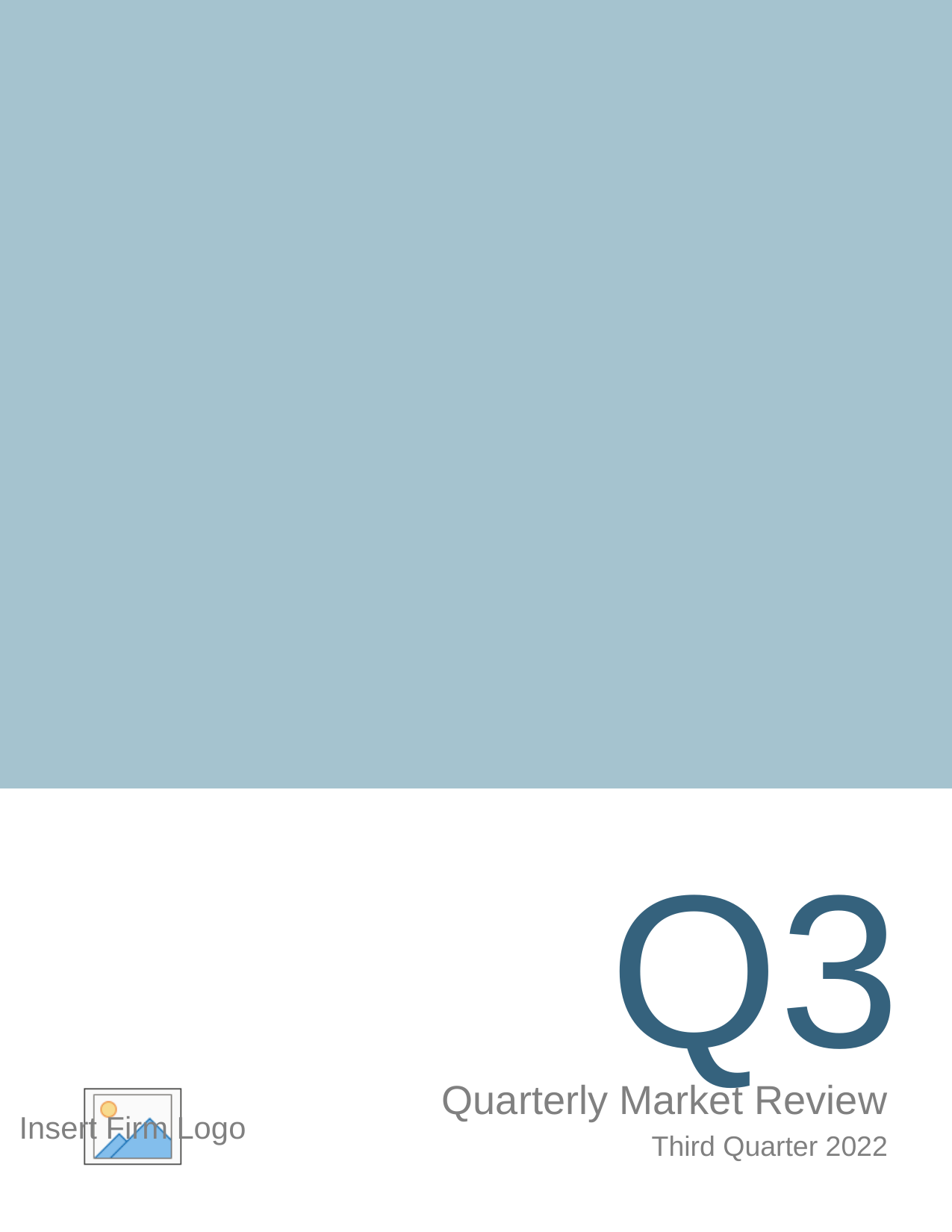

# Q3
Quarterly Market Review

Third Quarter 2022